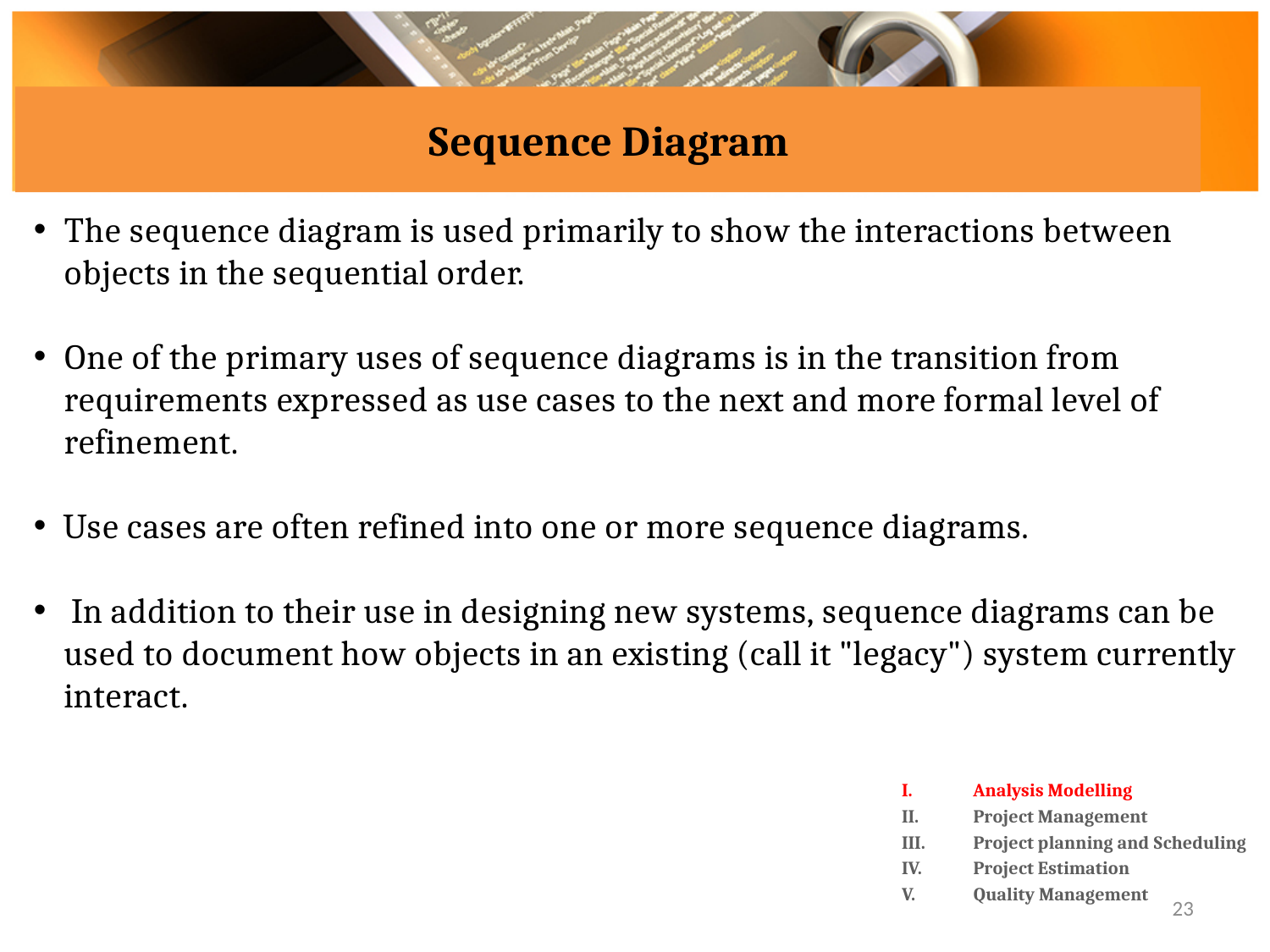

# Sequence Diagram
The sequence diagram is used primarily to show the interactions between objects in the sequential order.

One of the primary uses of sequence diagrams is in the transition from requirements expressed as use cases to the next and more formal level of refinement.

Use cases are often refined into one or more sequence diagrams.

 In addition to their use in designing new systems, sequence diagrams can be used to document how objects in an existing (call it "legacy") system currently interact.

Analysis Modelling
Project Management
Project planning and Scheduling
Project Estimation
Quality Management

23